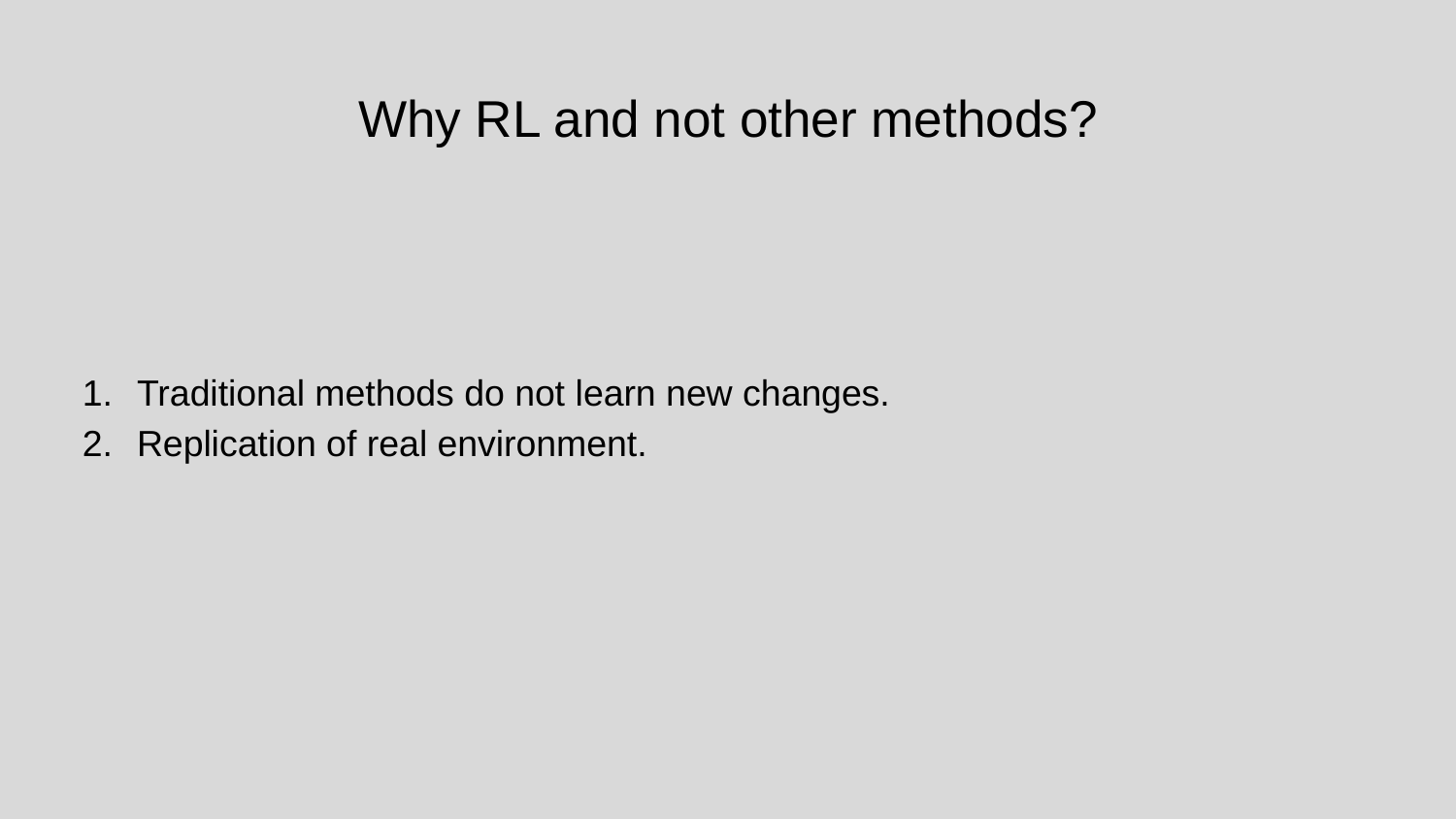

# Why RL and not other methods?
Traditional methods do not learn new changes.
Replication of real environment.